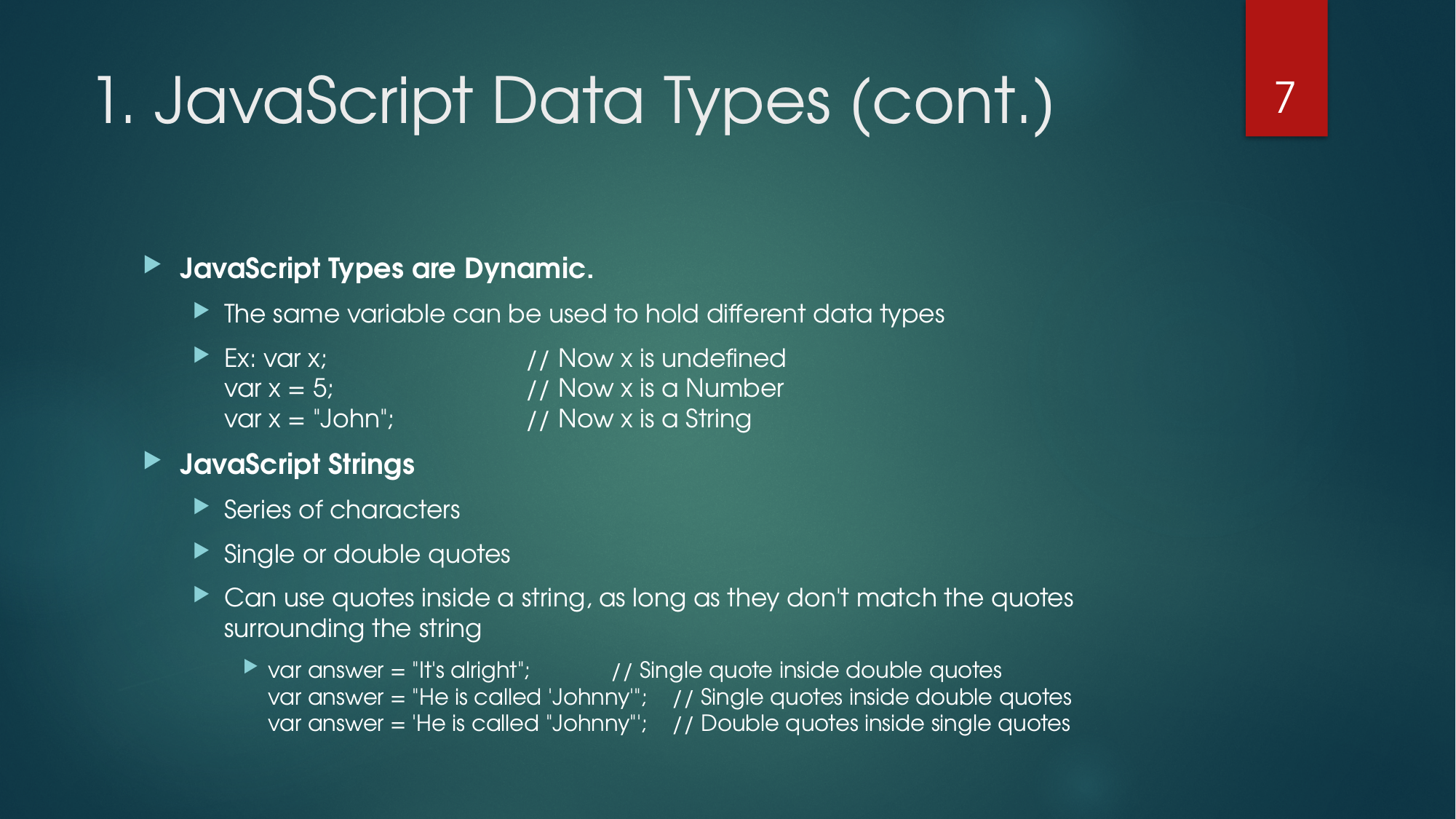

7
# 1. JavaScript Data Types (cont.)
JavaScript Types are Dynamic.
The same variable can be used to hold different data types
Ex: var x;                  	// Now x is undefined
var x = 5;           	 	// Now x is a Number
var x = "John";      		// Now x is a String
JavaScript Strings
Series of characters
Single or double quotes
Can use quotes inside a string, as long as they don't match the quotes surrounding the string
var answer = "It's alright";             // Single quote inside double quotes
var answer = "He is called 'Johnny'";    // Single quotes inside double quotes
var answer = 'He is called "Johnny"';    // Double quotes inside single quotes